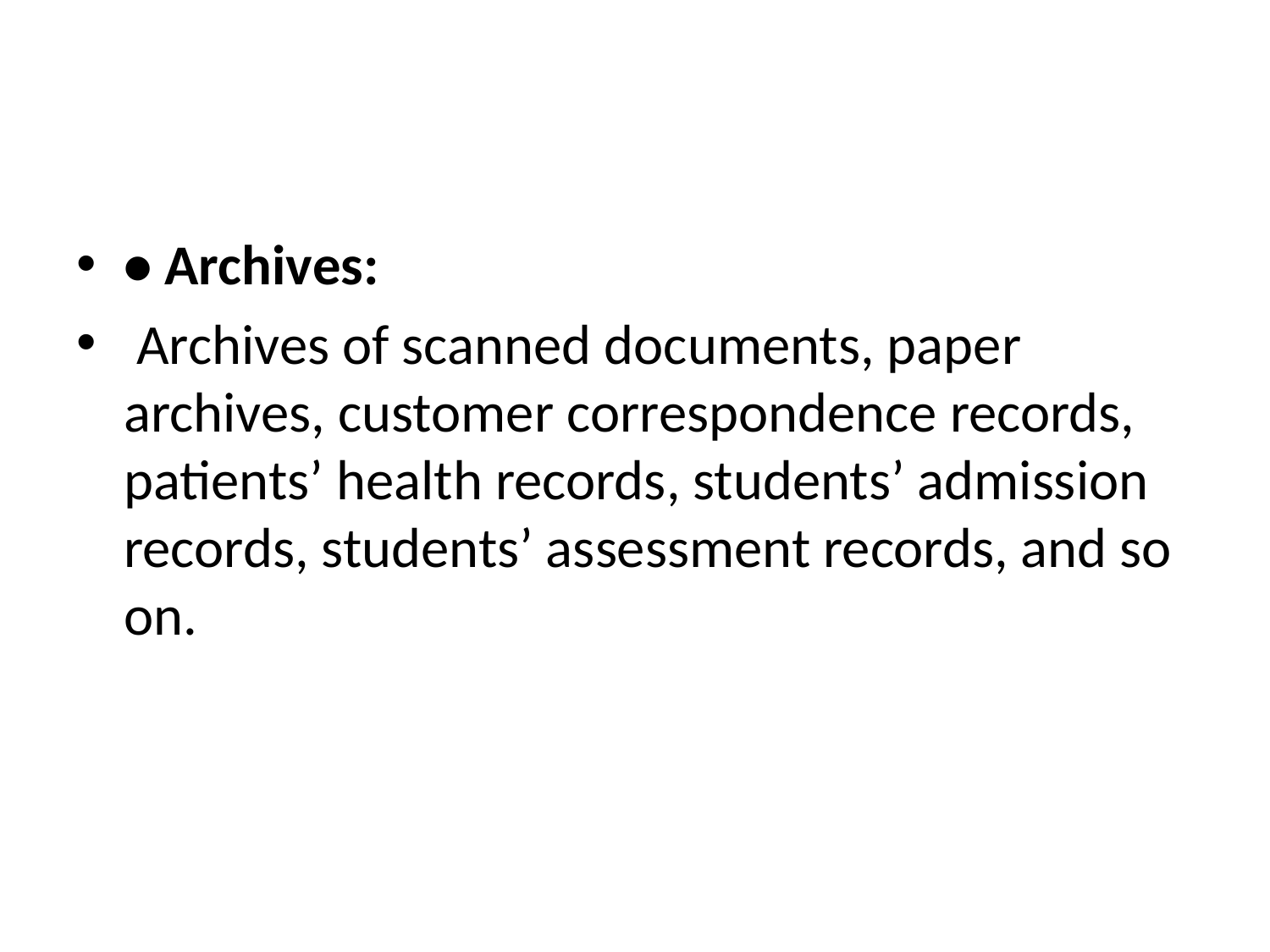

#
• Archives:
 Archives of scanned documents, paper archives, customer correspondence records,  patients’ health records, students’ admission records, students’ assessment records, and so on.